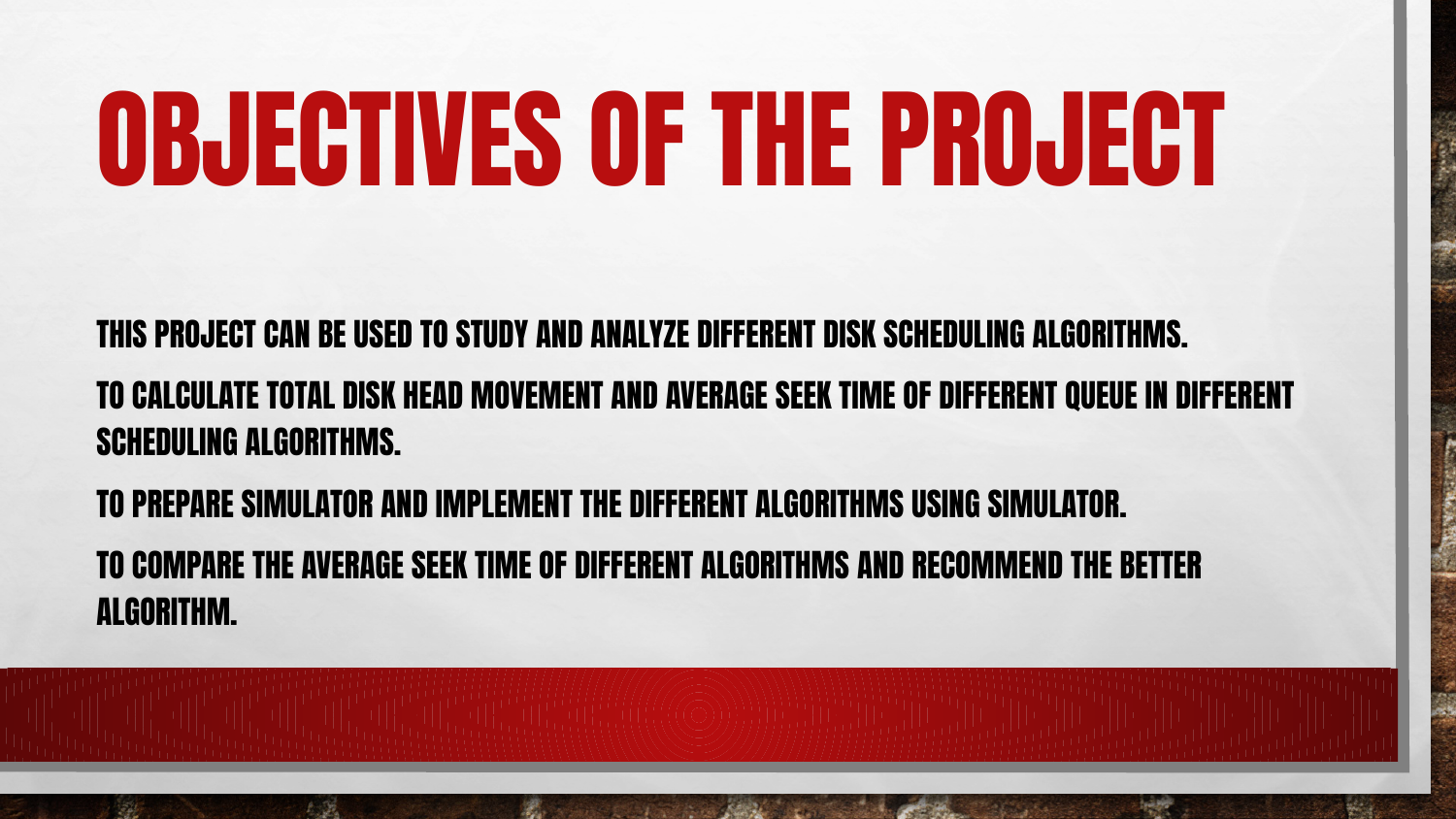

# Objectives of the project

This project can be used to Study and analyze different disk scheduling algorithms.
To calculate total disk head movement and average seek time of different queue in different scheduling algorithms.
To prepare simulator and implement the different algorithms using simulator.
To compare the average seek time of different algorithms and recommend the better algorithm.